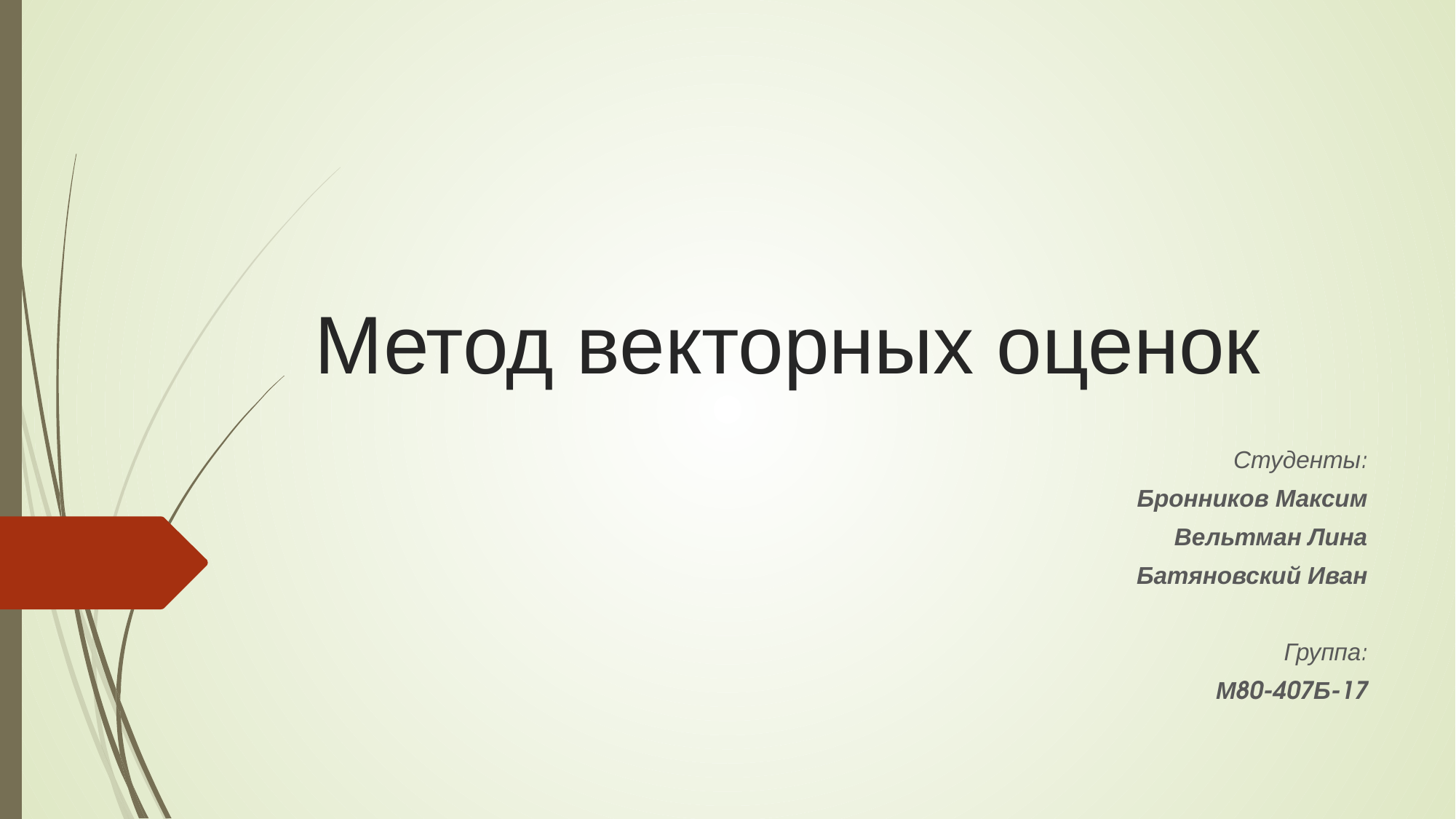

# Метод векторных оценок
Студенты:
Бронников Максим
Вельтман Лина
Батяновский Иван

Группа:
М80-407Б-17